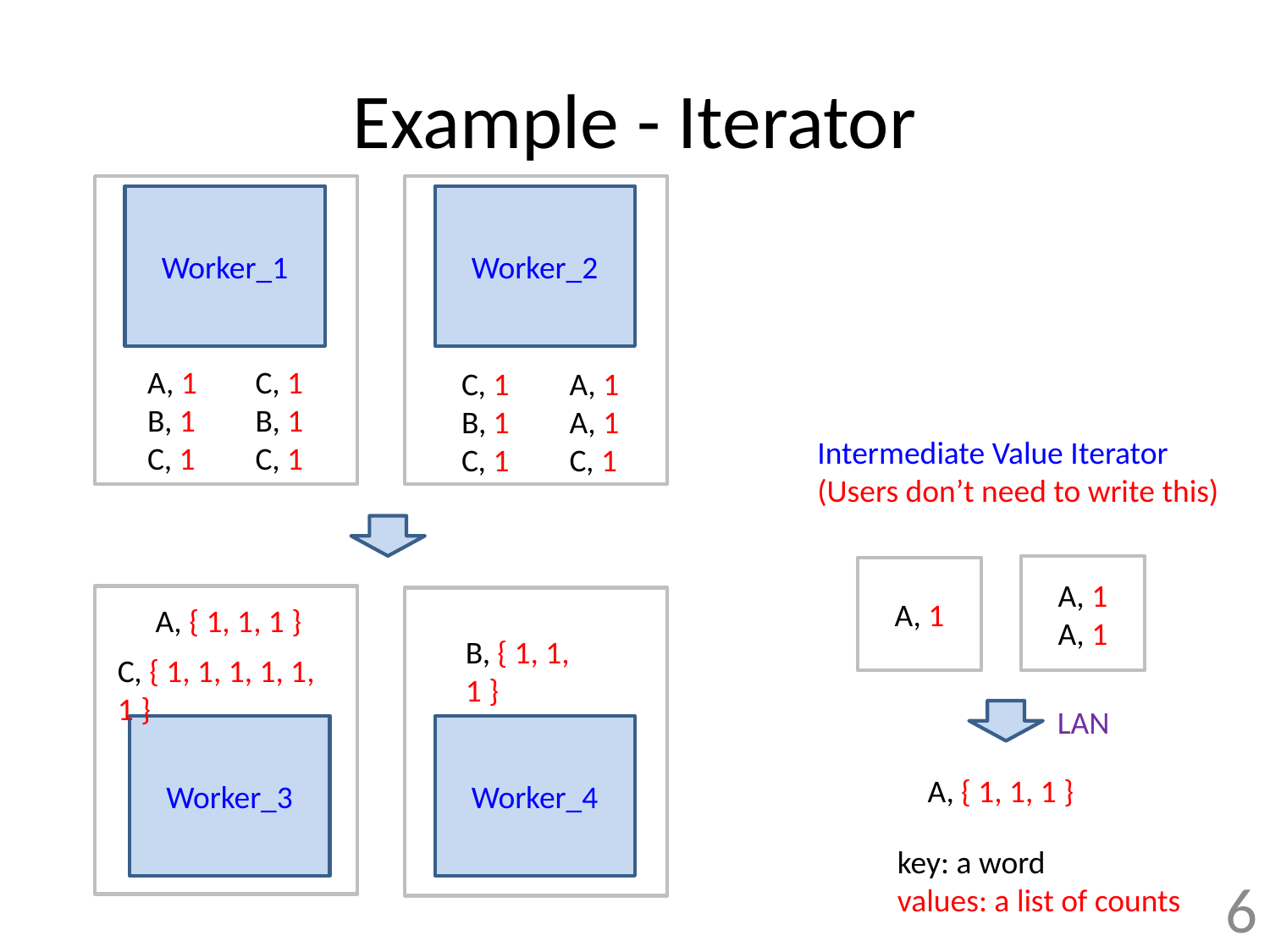

# Example - Iterator

Worker_1
Worker_2
A, 1
B, 1
C, 1
C, 1
B, 1
C, 1
C, 1
B, 1
C, 1
A, 1
A, 1
C, 1
Intermediate Value Iterator
(Users don’t need to write this)

A, 1
A, 1
A, 1

A, { 1, 1, 1 }
B, { 1, 1, 1 }
C, { 1, 1, 1, 1, 1, 1 }
LAN

Worker_3
Worker_4
A, { 1, 1, 1 }
key: a word
values: a list of counts
6